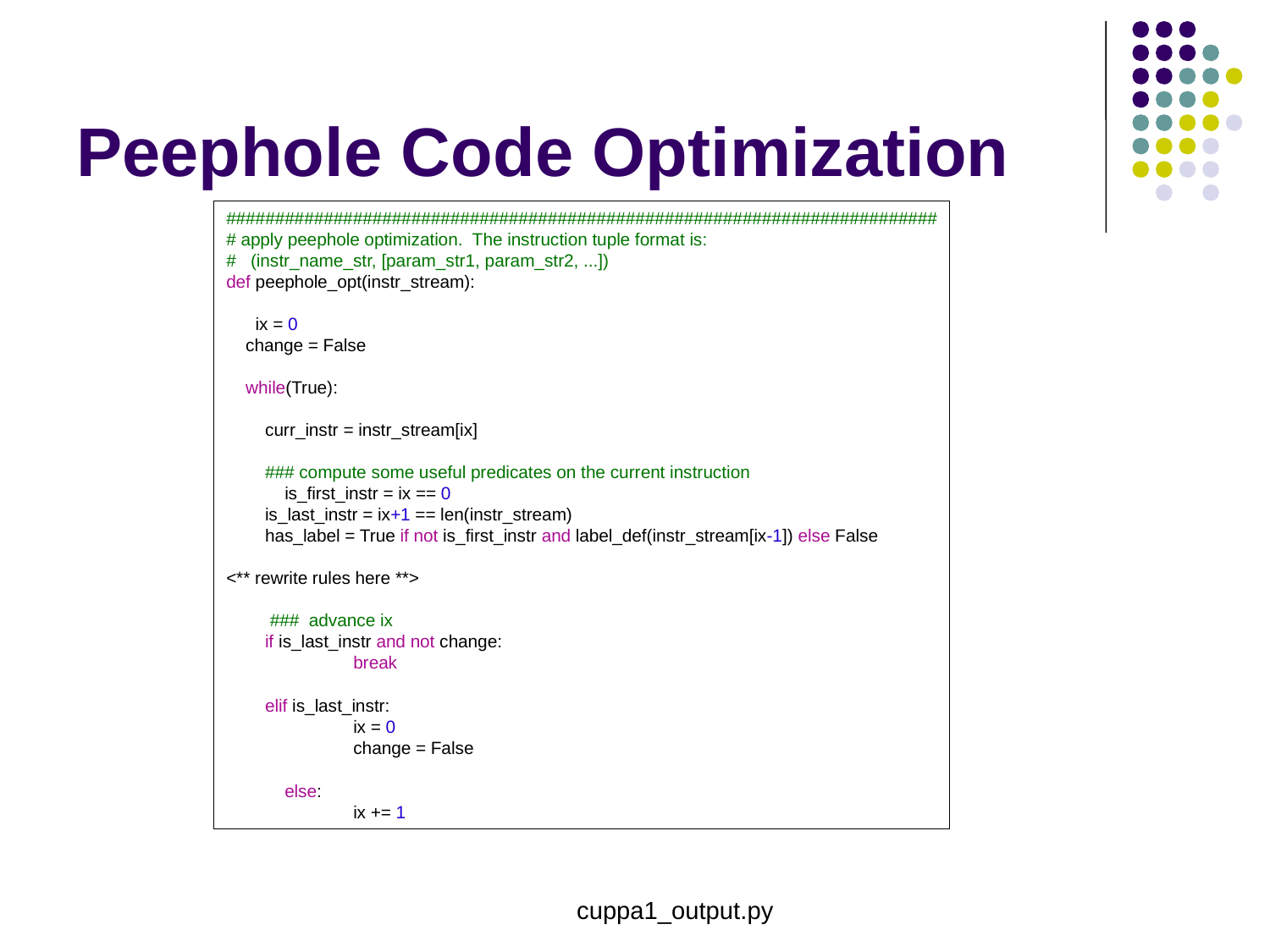

# Peephole Code Optimization
#########################################################################
# apply peephole optimization.  The instruction tuple format is:
#   (instr_name_str, [param_str1, param_str2, ...])
def peephole_opt(instr_stream):

      ix = 0
    change = False

    while(True):

        curr_instr = instr_stream[ix]

        ### compute some useful predicates on the current instruction
            is_first_instr = ix == 0
        is_last_instr = ix+1 == len(instr_stream)
        has_label = True if not is_first_instr and label_def(instr_stream[ix-1]) else False

<** rewrite rules here **>

         ###  advance ix
        if is_last_instr and not change:
            	break

        elif is_last_instr:
            	ix = 0
            	change = False

            else:
            	ix += 1
cuppa1_output.py